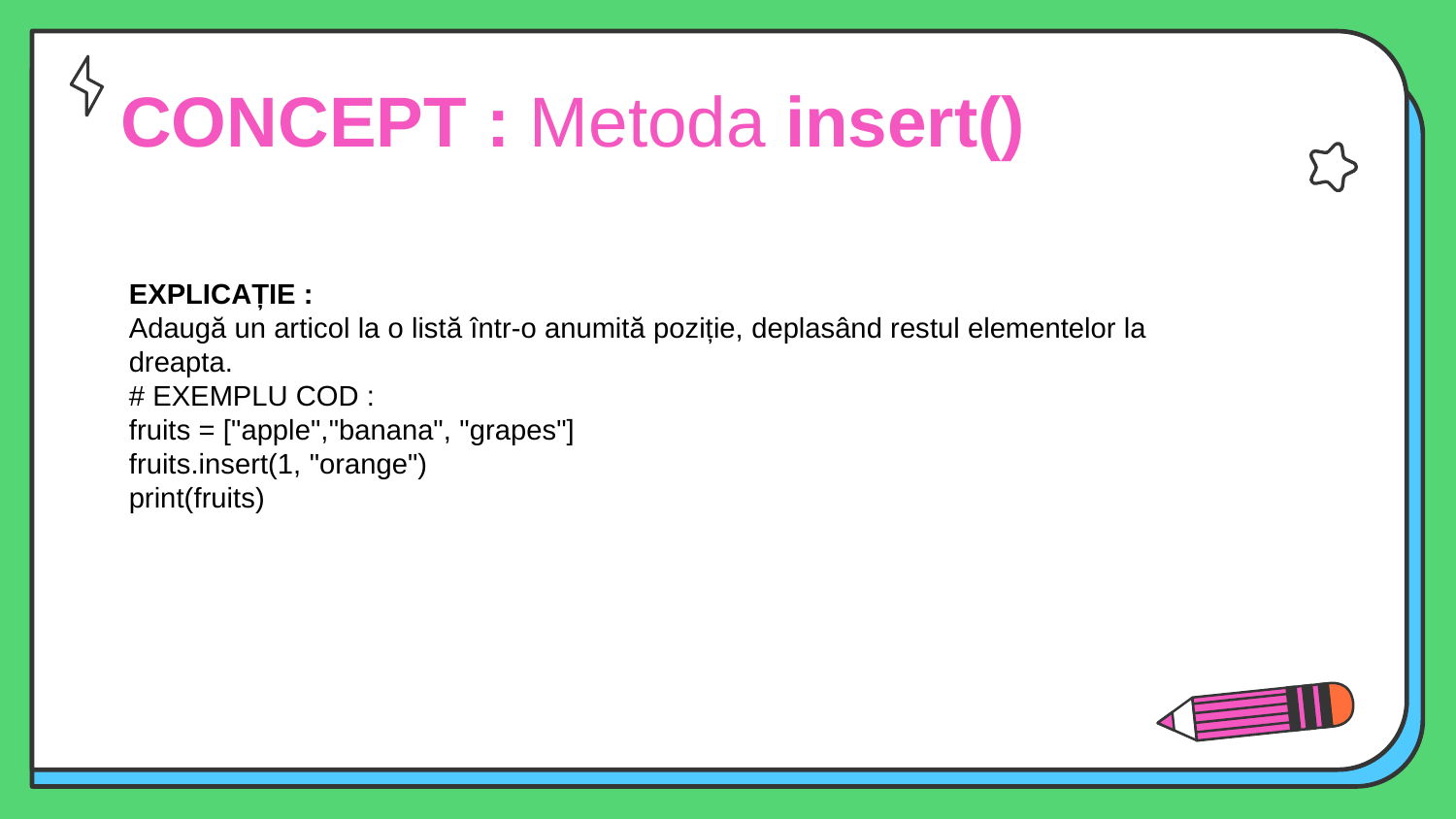

# CONCEPT : Metoda insert()
EXPLICAȚIE :
Adaugă un articol la o listă într-o anumită poziție, deplasând restul elementelor la dreapta.
# EXEMPLU COD :
fruits = ["apple","banana", "grapes"]
fruits.insert(1, "orange")
print(fruits)